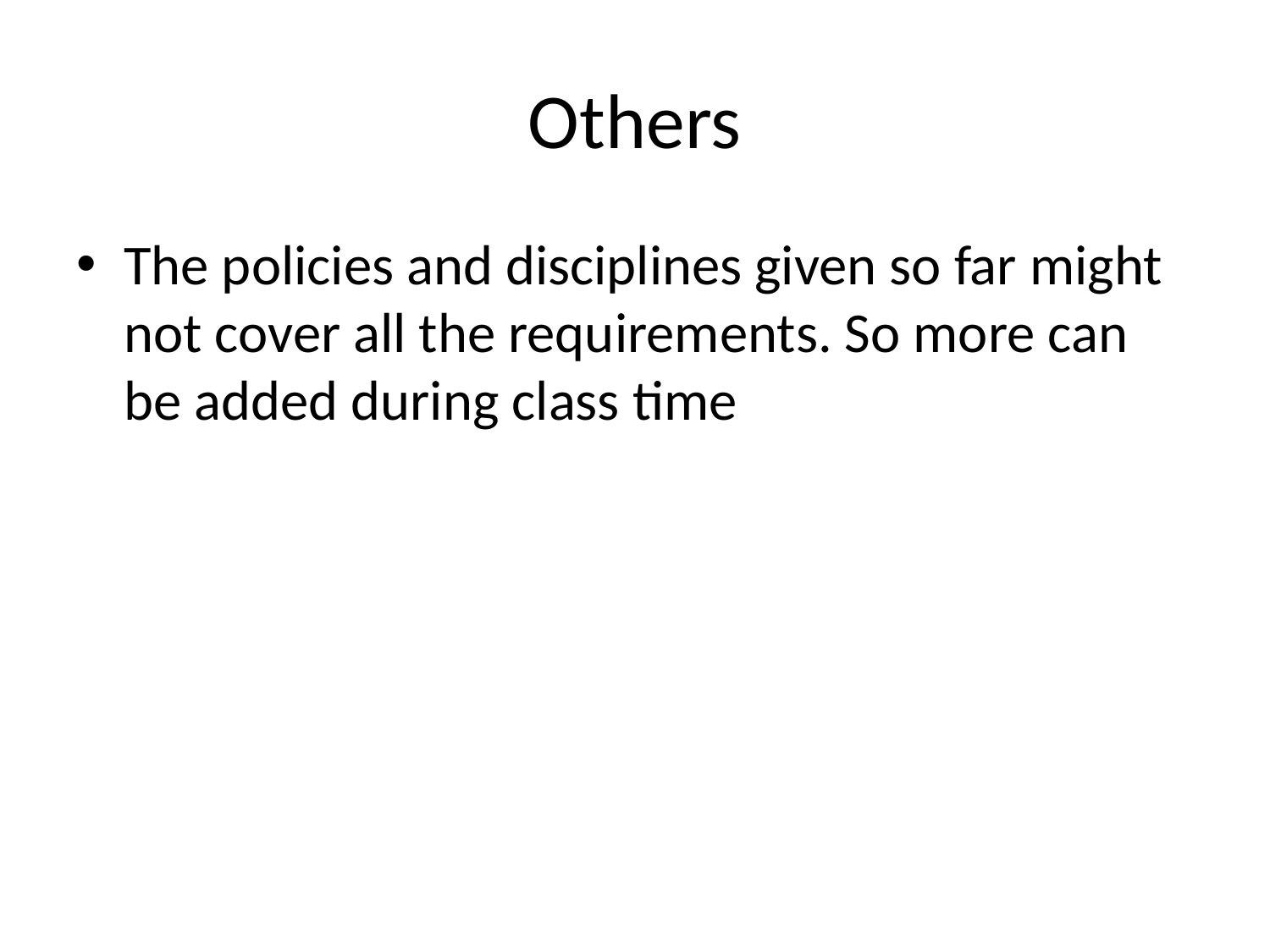

# Others
The policies and disciplines given so far might not cover all the requirements. So more can be added during class time